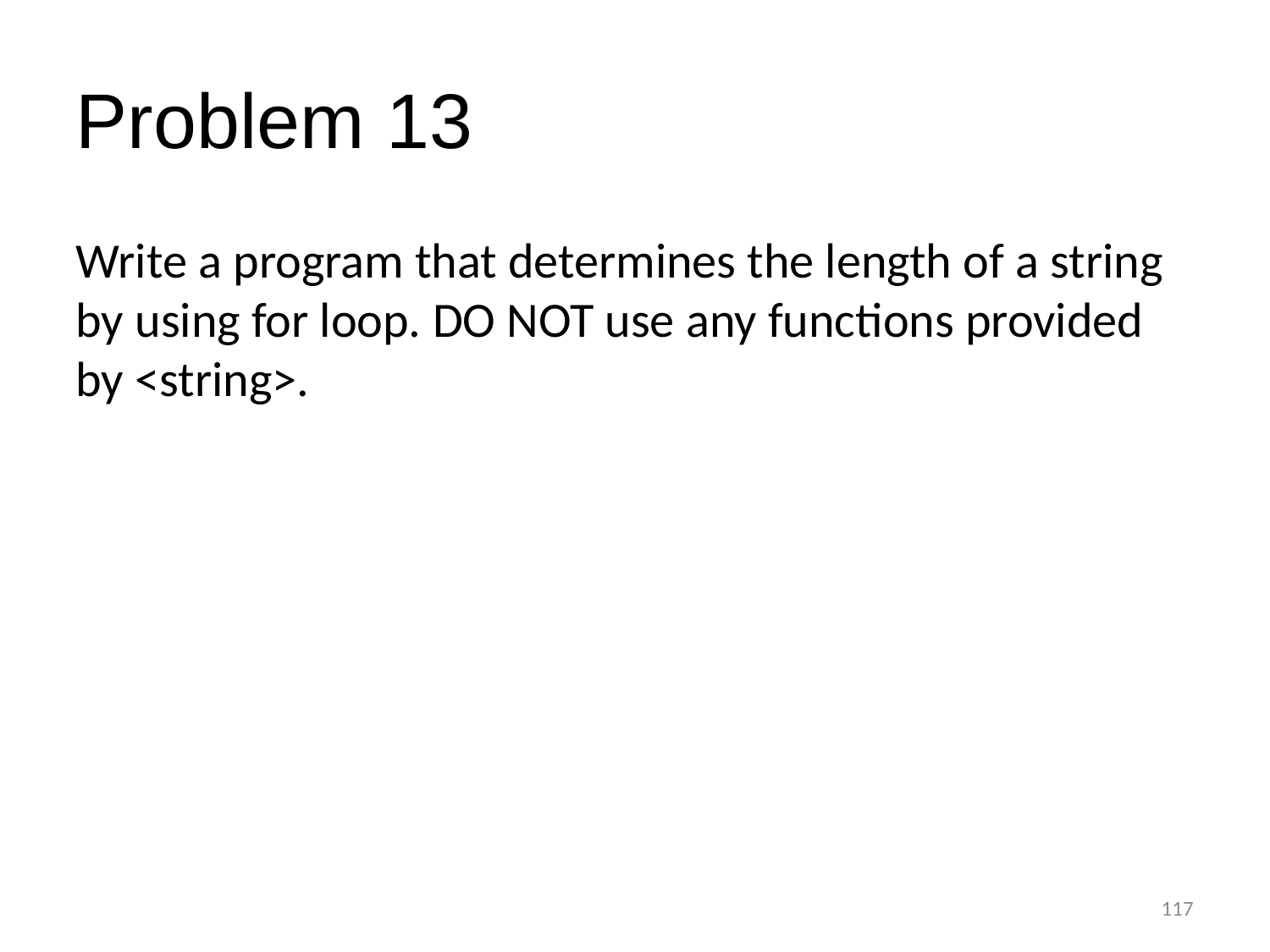

Problem 13
Write a program that determines the length of a string by using for loop. DO NOT use any functions provided by <string>.

117